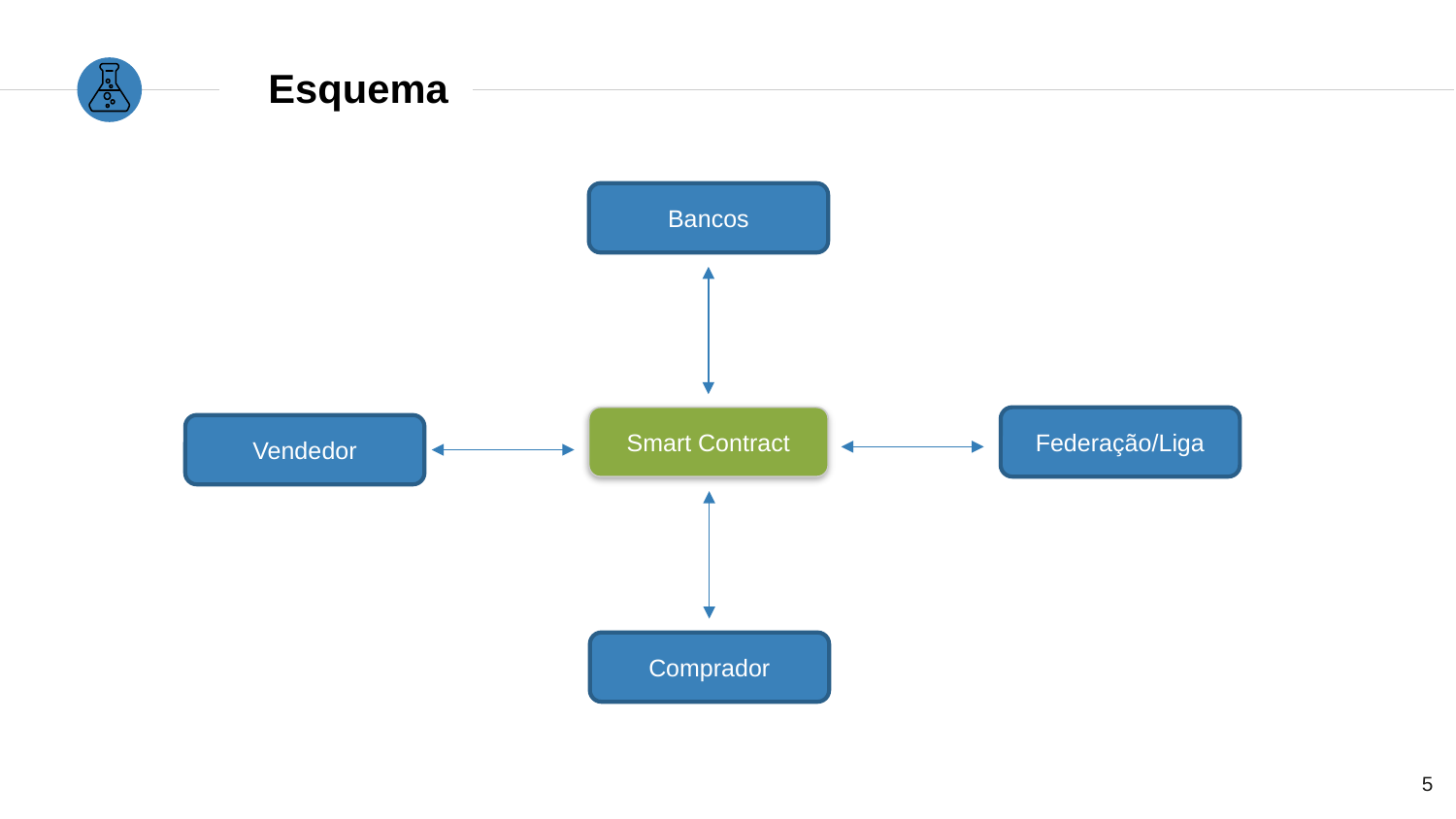

# Esquema

Bancos
Smart Contract
Federação/Liga
Vendedor
Comprador
5